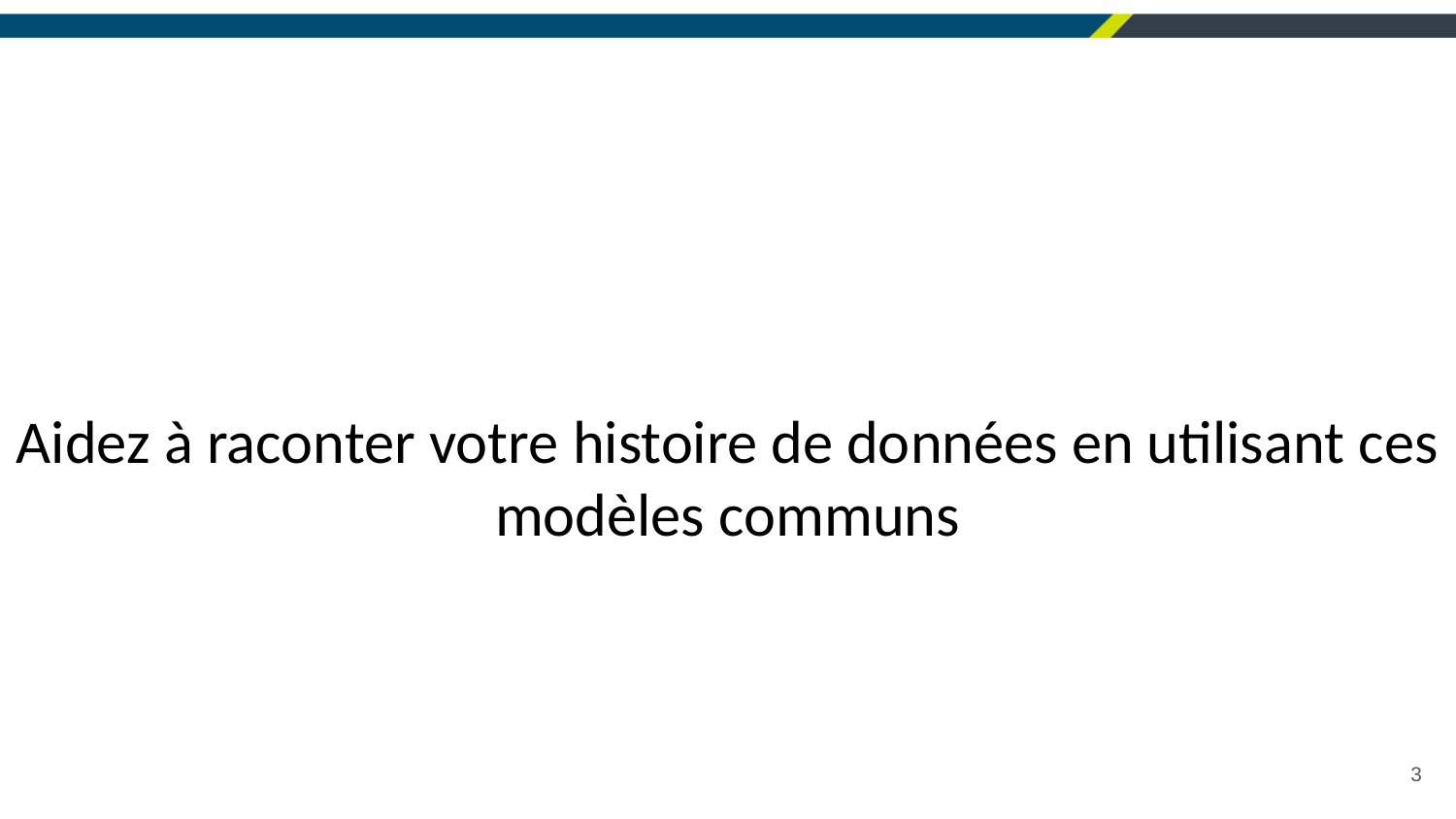

Aidez à raconter votre histoire de données en utilisant ces modèles communs
3